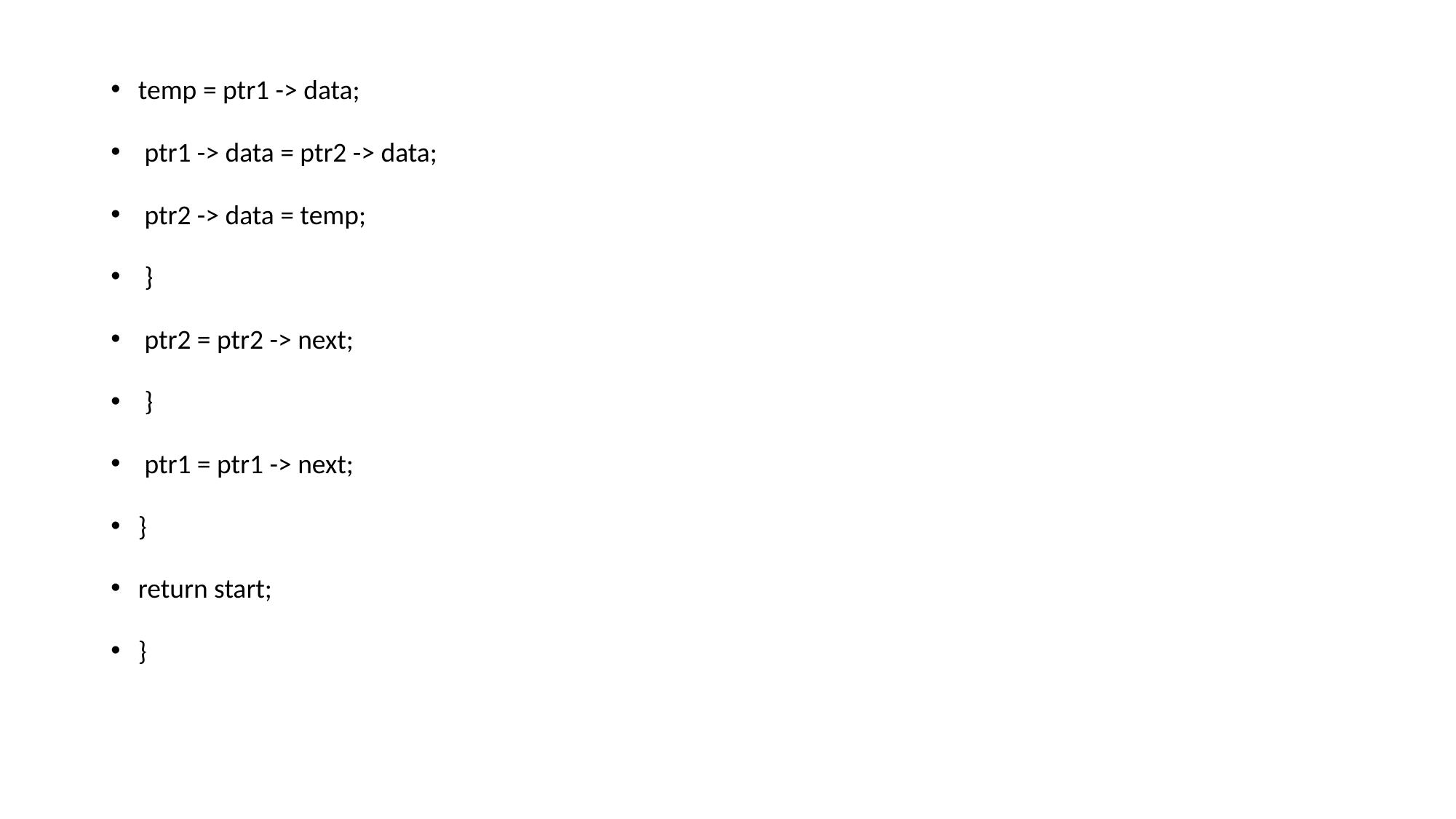

temp = ptr1 -> data;
 ptr1 -> data = ptr2 -> data;
 ptr2 -> data = temp;
 }
 ptr2 = ptr2 -> next;
 }
 ptr1 = ptr1 -> next;
}
return start;
}